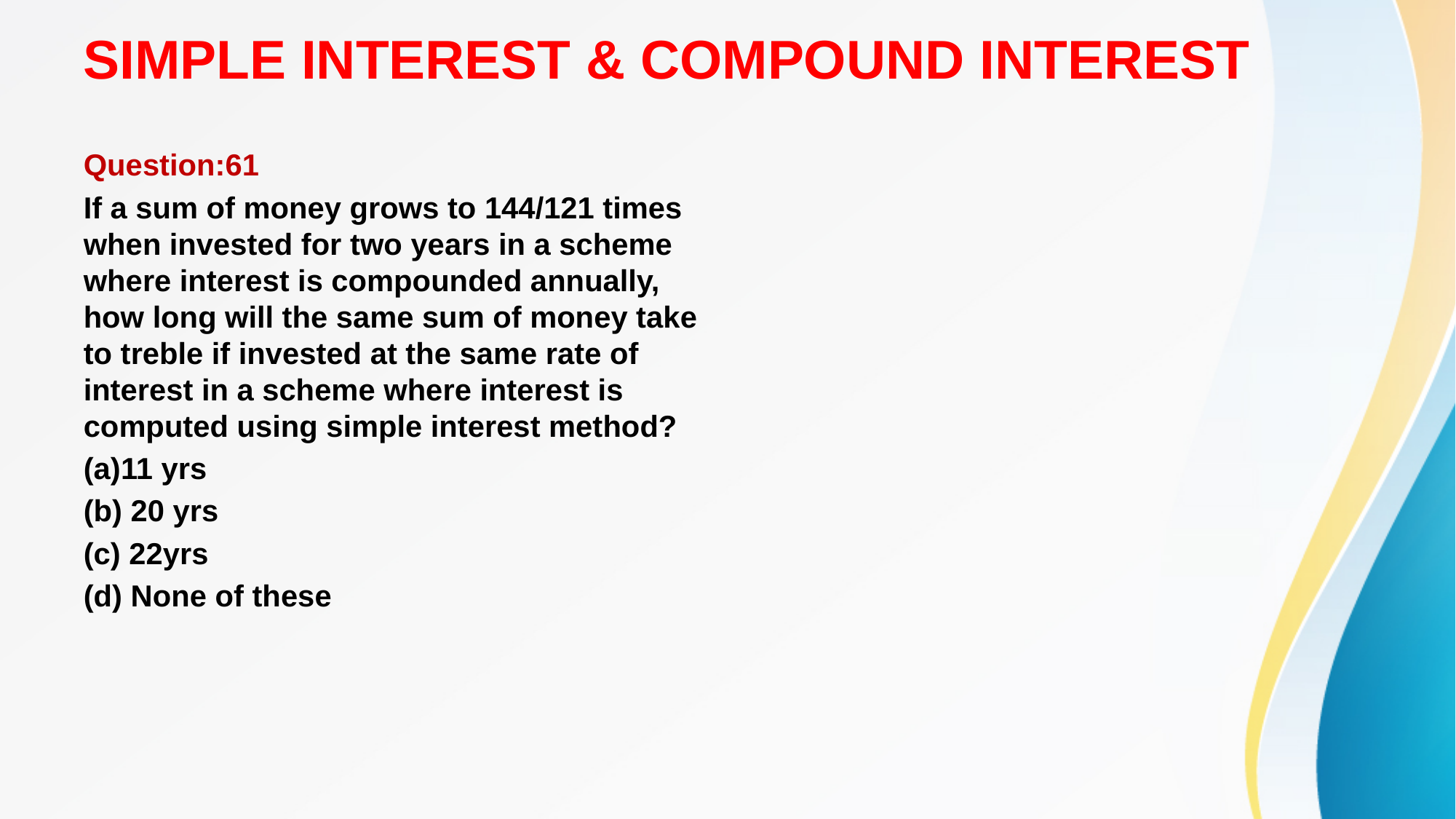

# SIMPLE INTEREST & COMPOUND INTEREST
Question:61
If a sum of money grows to 144/121 times when invested for two years in a scheme where interest is compounded annually, how long will the same sum of money take to treble if invested at the same rate of interest in a scheme where interest is computed using simple interest method?
(a)11 yrs
(b) 20 yrs
(c) 22yrs
(d) None of these